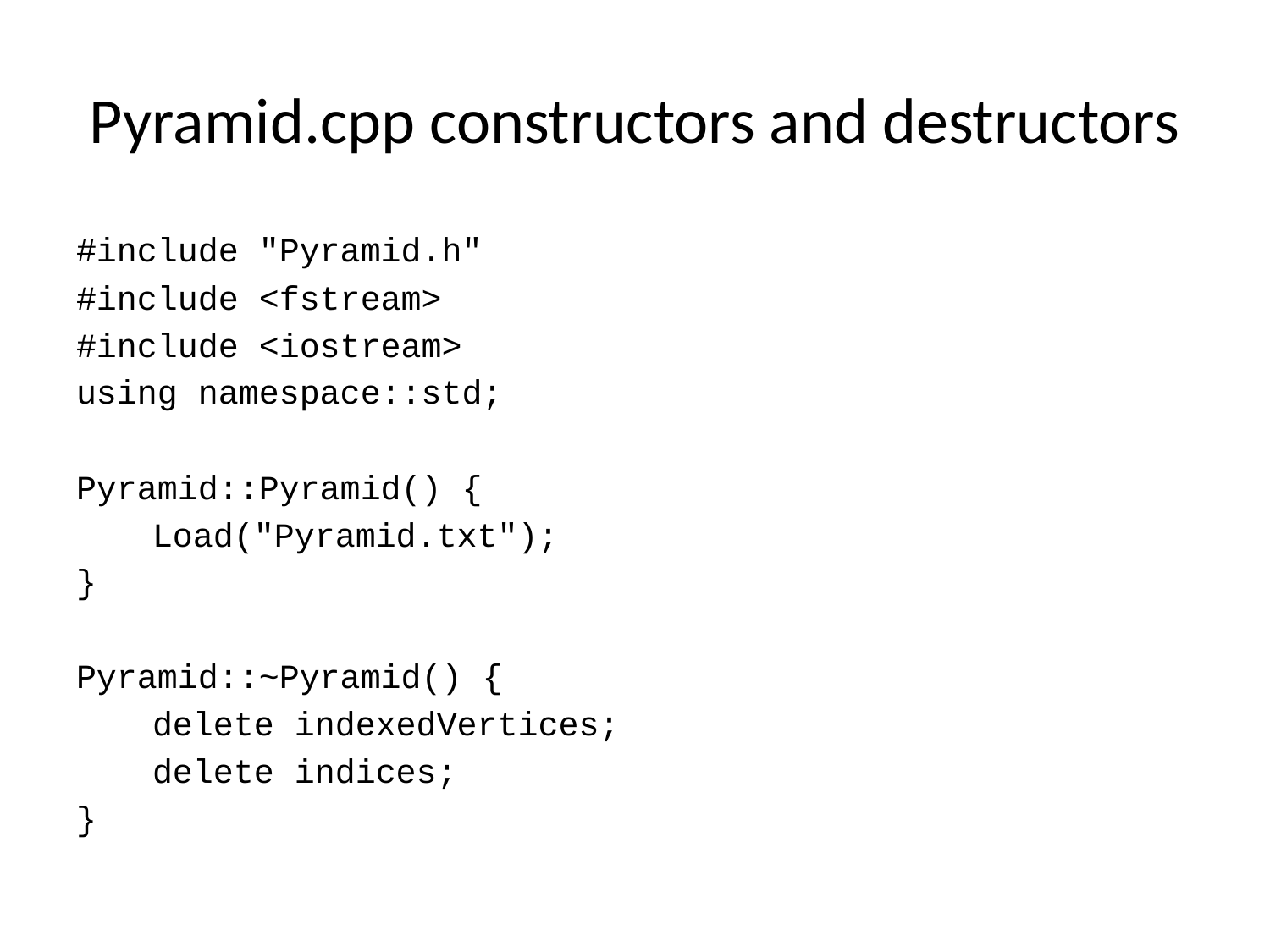

# Pyramid.cpp constructors and destructors
#include "Pyramid.h"
#include <fstream>
#include <iostream>
using namespace::std;

Pyramid::Pyramid() {
	Load("Pyramid.txt");
}

Pyramid::~Pyramid() {
	delete indexedVertices;
	delete indices;
}